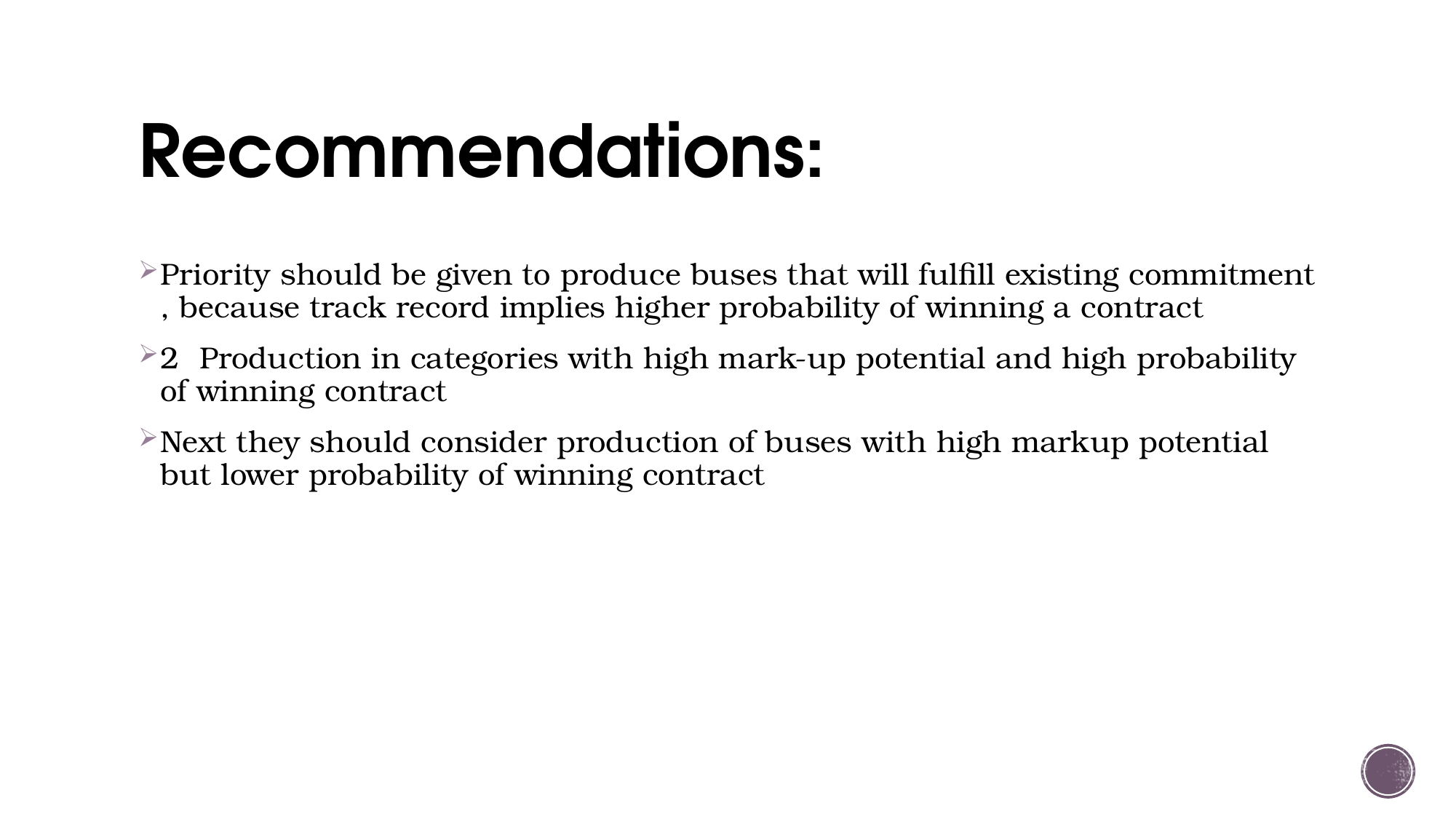

# Recommendations:
Priority should be given to produce buses that will fulfill existing commitment , because track record implies higher probability of winning a contract
2  Production in categories with high mark-up potential and high probability of winning contract
Next they should consider production of buses with high markup potential but lower probability of winning contract